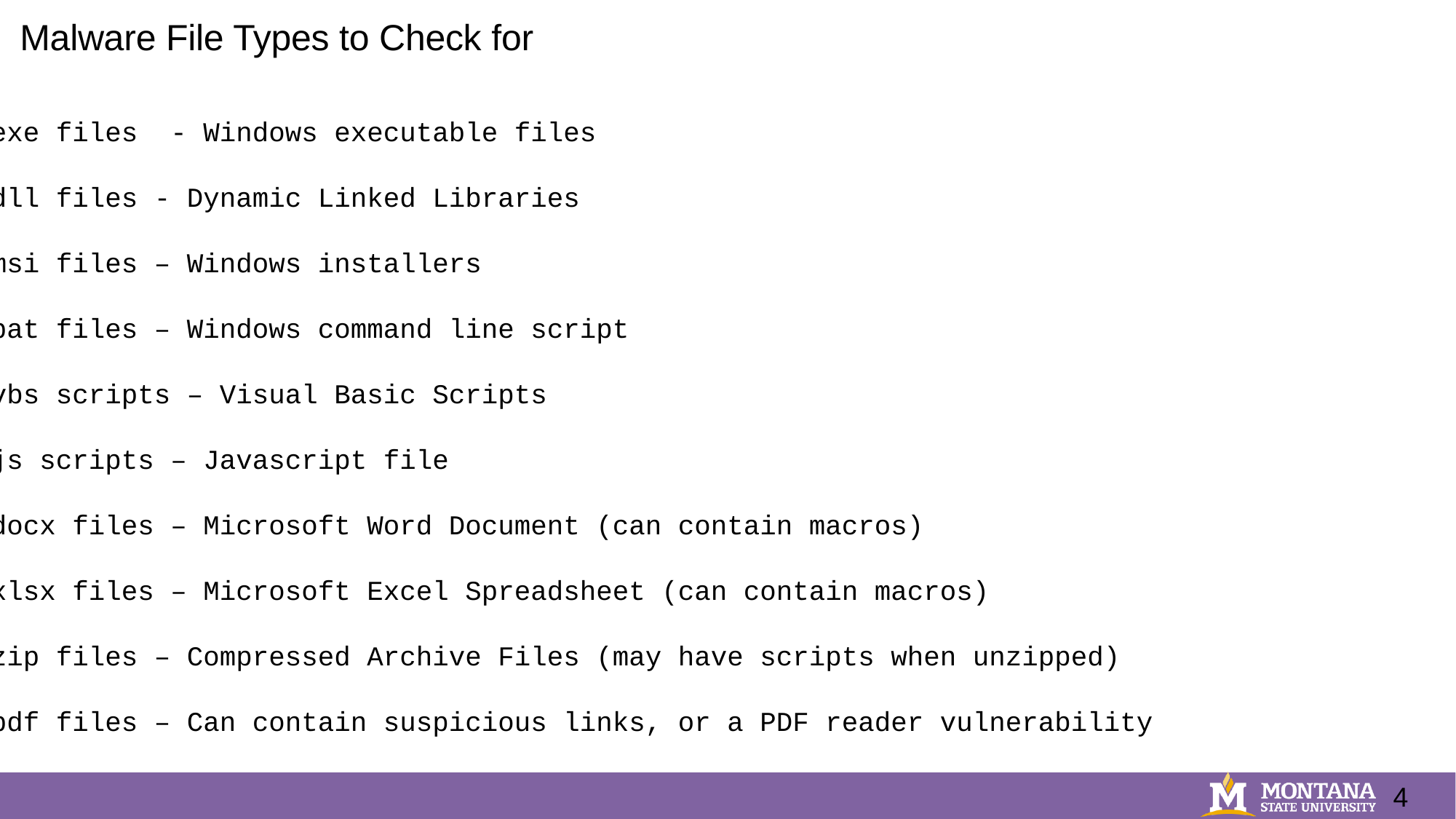

Malware File Types to Check for
.exe files  - Windows executable files

.dll files - Dynamic Linked Libraries

.msi files – Windows installers

.bat files – Windows command line script

.vbs scripts – Visual Basic Scripts

.js scripts – Javascript file

.docx files – Microsoft Word Document (can contain macros)

.xlsx files – Microsoft Excel Spreadsheet (can contain macros)

.zip files – Compressed Archive Files (may have scripts when unzipped)

.pdf files – Can contain suspicious links, or a PDF reader vulnerability
4